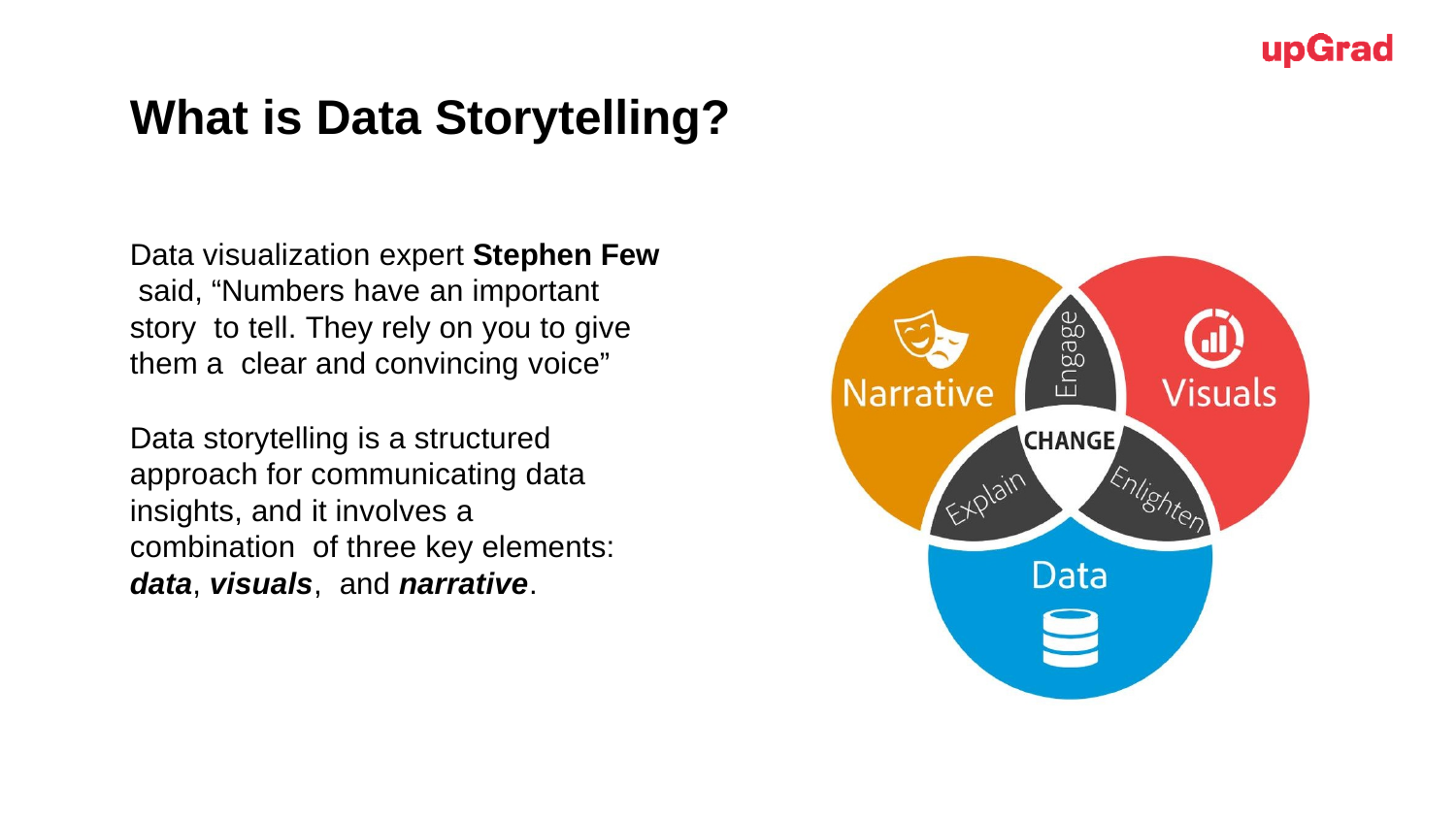

# What is Data Storytelling?
Data visualization expert Stephen Few  said, “Numbers have an important story  to tell. They rely on you to give them a  clear and convincing voice”

Data storytelling is a structured  approach for communicating data  insights, and it involves a combination  of three key elements: data, visuals,  and narrative.